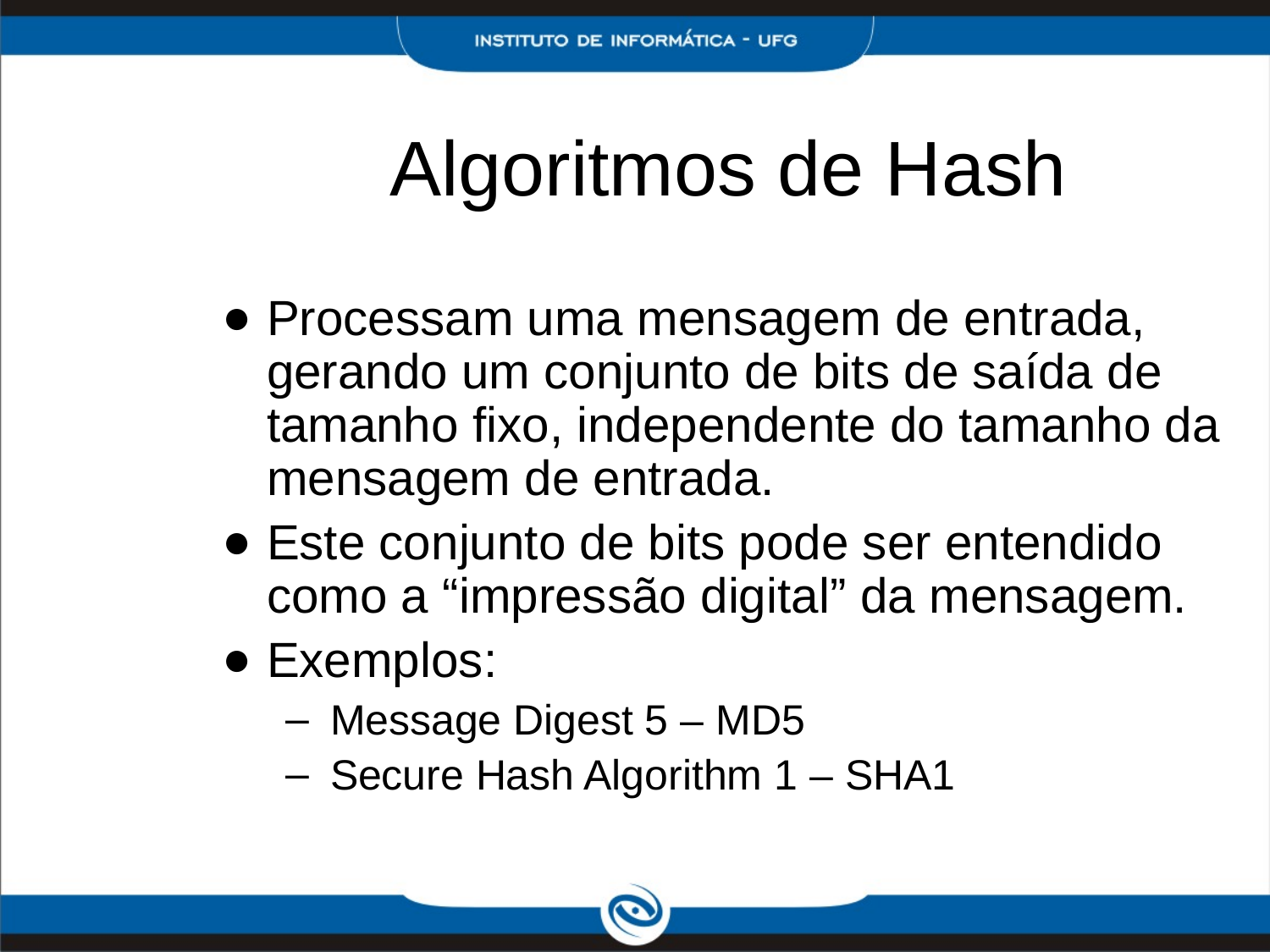

Algoritmos de Hash
Processam uma mensagem de entrada, gerando um conjunto de bits de saída de tamanho fixo, independente do tamanho da mensagem de entrada.
Este conjunto de bits pode ser entendido como a “impressão digital” da mensagem.
Exemplos:
Message Digest 5 – MD5
Secure Hash Algorithm 1 – SHA1